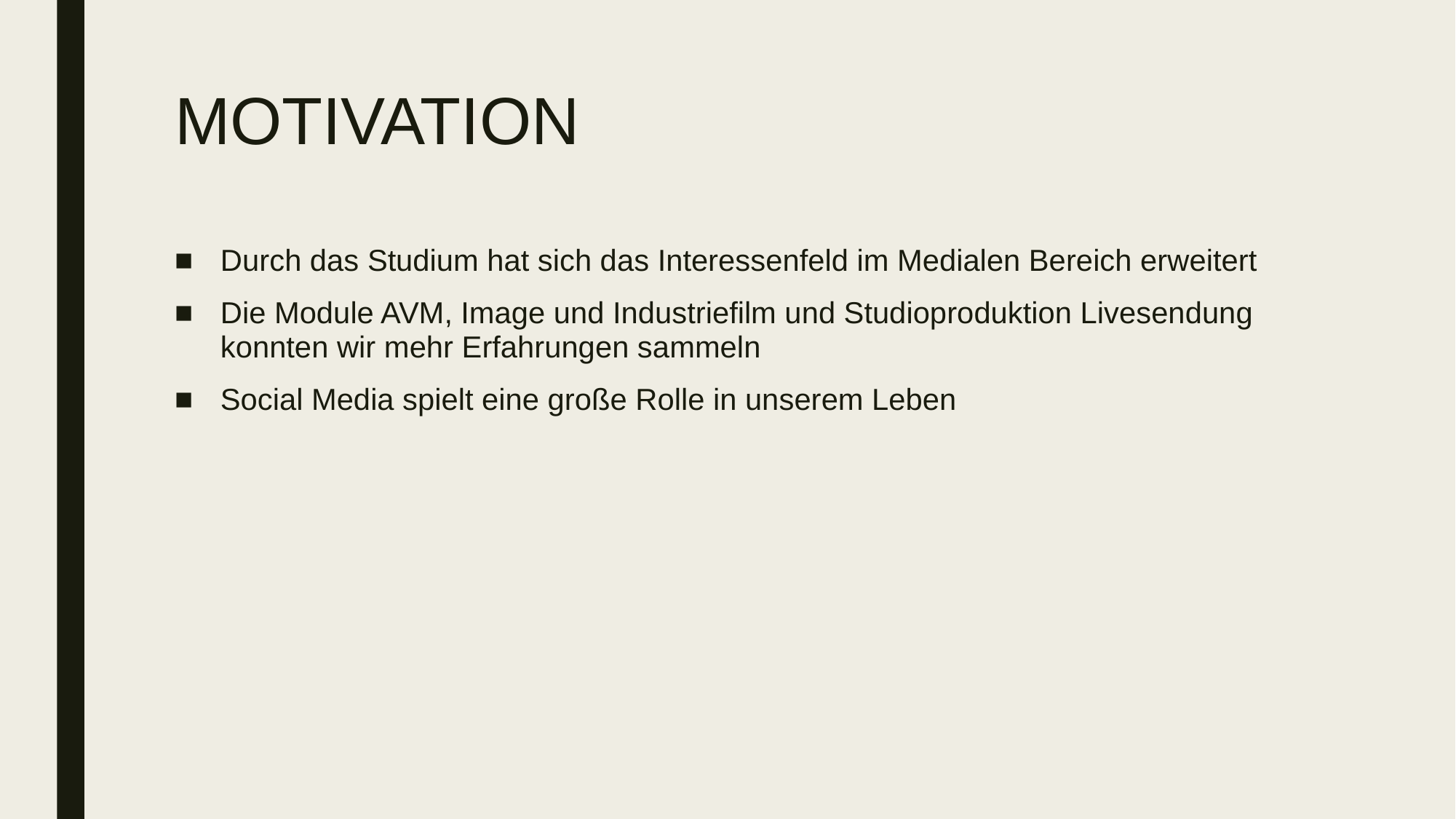

# MOTIVATION
Durch das Studium hat sich das Interessenfeld im Medialen Bereich erweitert
Die Module AVM, Image und Industriefilm und Studioproduktion Livesendung konnten wir mehr Erfahrungen sammeln
Social Media spielt eine große Rolle in unserem Leben